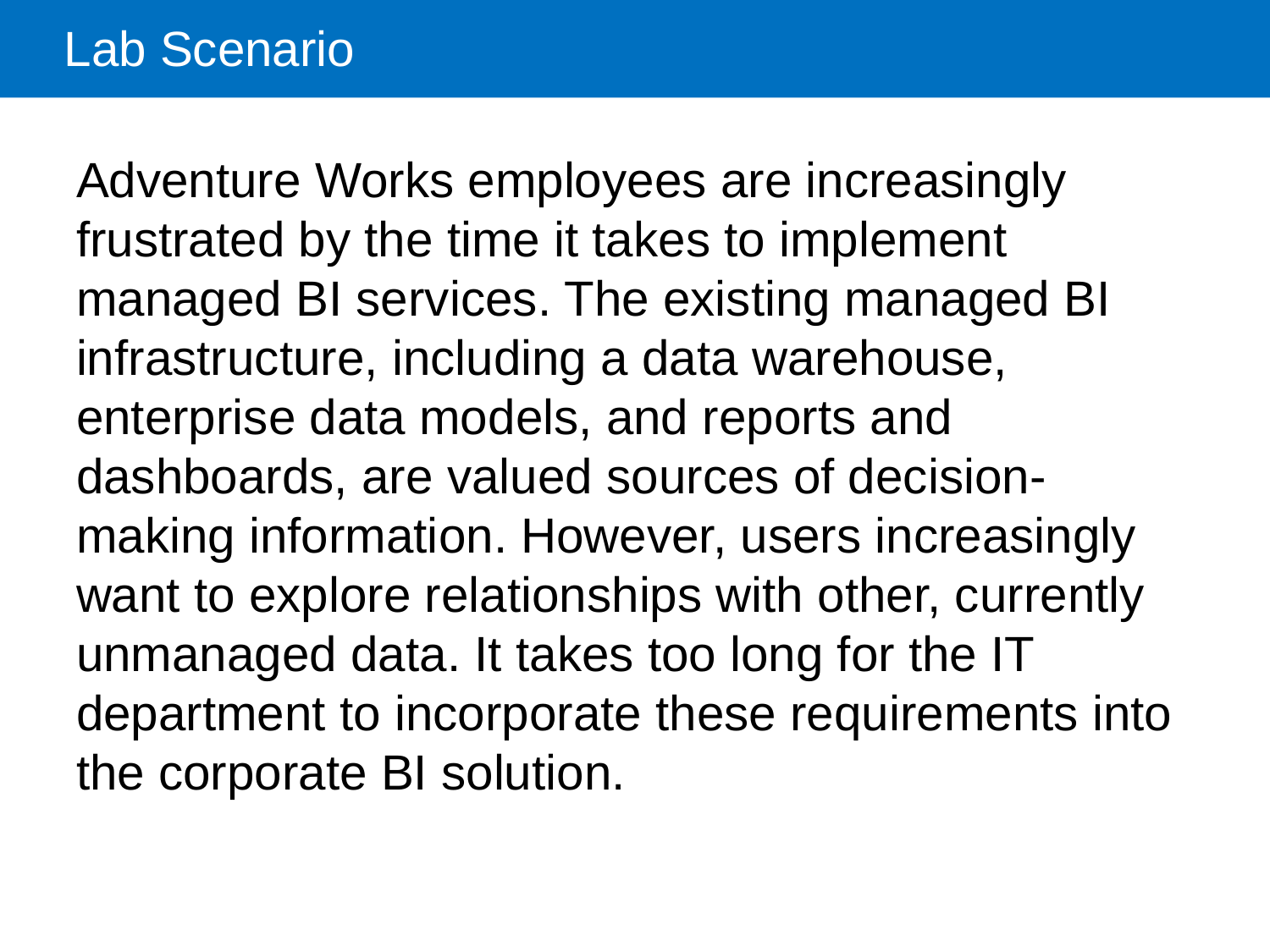

# Lab Scenario
Adventure Works employees are increasingly frustrated by the time it takes to implement managed BI services. The existing managed BI infrastructure, including a data warehouse, enterprise data models, and reports and dashboards, are valued sources of decision-making information. However, users increasingly want to explore relationships with other, currently unmanaged data. It takes too long for the IT department to incorporate these requirements into the corporate BI solution.